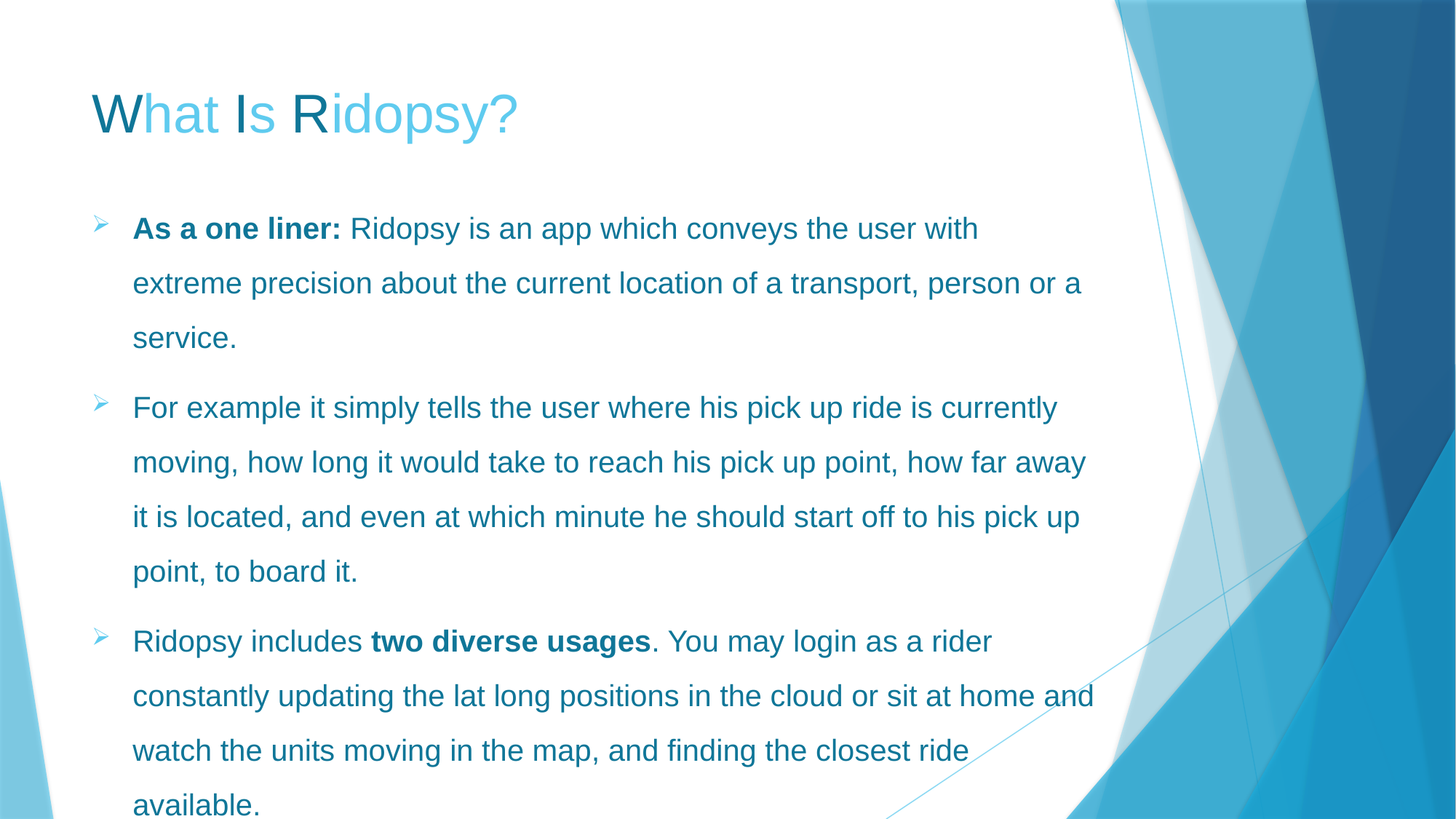

# What Is Ridopsy?
As a one liner: Ridopsy is an app which conveys the user with extreme precision about the current location of a transport, person or a service.
For example it simply tells the user where his pick up ride is currently moving, how long it would take to reach his pick up point, how far away it is located, and even at which minute he should start off to his pick up point, to board it.
Ridopsy includes two diverse usages. You may login as a rider constantly updating the lat long positions in the cloud or sit at home and watch the units moving in the map, and finding the closest ride available.